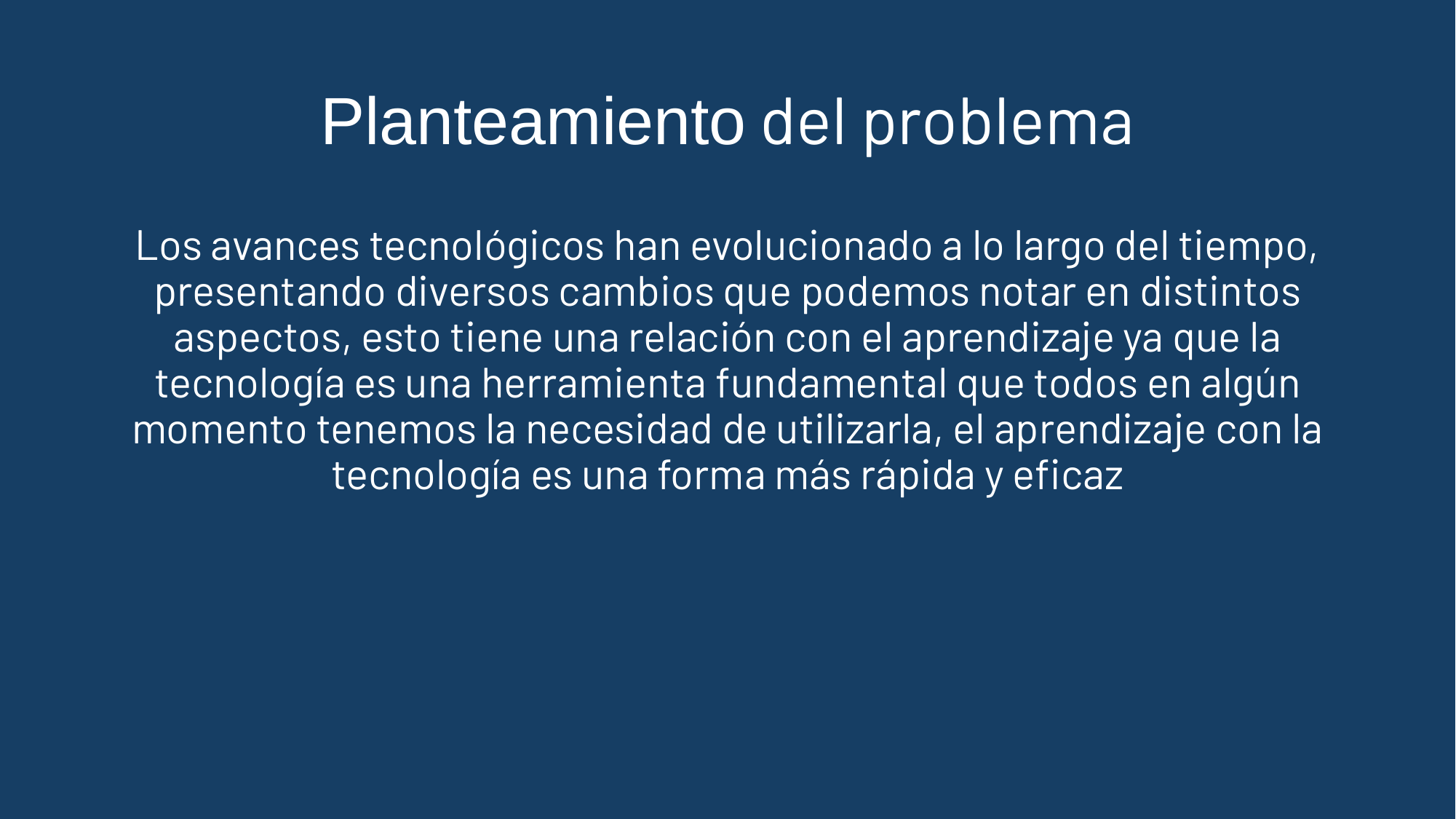

# Planteamiento del problema
Los avances tecnológicos han evolucionado a lo largo del tiempo, presentando diversos cambios que podemos notar en distintos aspectos, esto tiene una relación con el aprendizaje ya que la tecnología es una herramienta fundamental que todos en algún momento tenemos la necesidad de utilizarla, el aprendizaje con la tecnología es una forma más rápida y eficaz